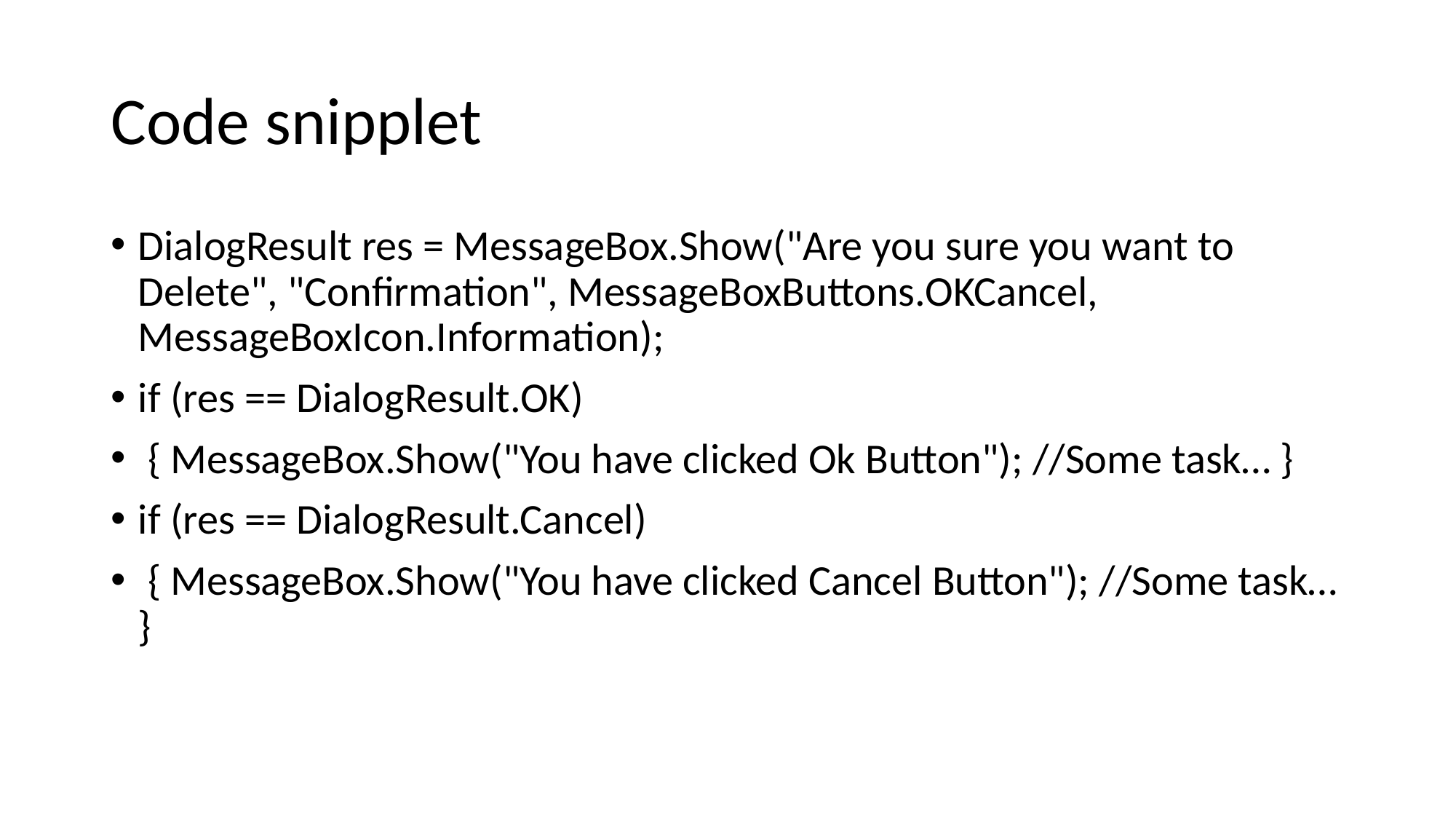

# Code snipplet
DialogResult res = MessageBox.Show("Are you sure you want to Delete", "Confirmation", MessageBoxButtons.OKCancel, MessageBoxIcon.Information);
if (res == DialogResult.OK)
 { MessageBox.Show("You have clicked Ok Button"); //Some task… }
if (res == DialogResult.Cancel)
 { MessageBox.Show("You have clicked Cancel Button"); //Some task… }